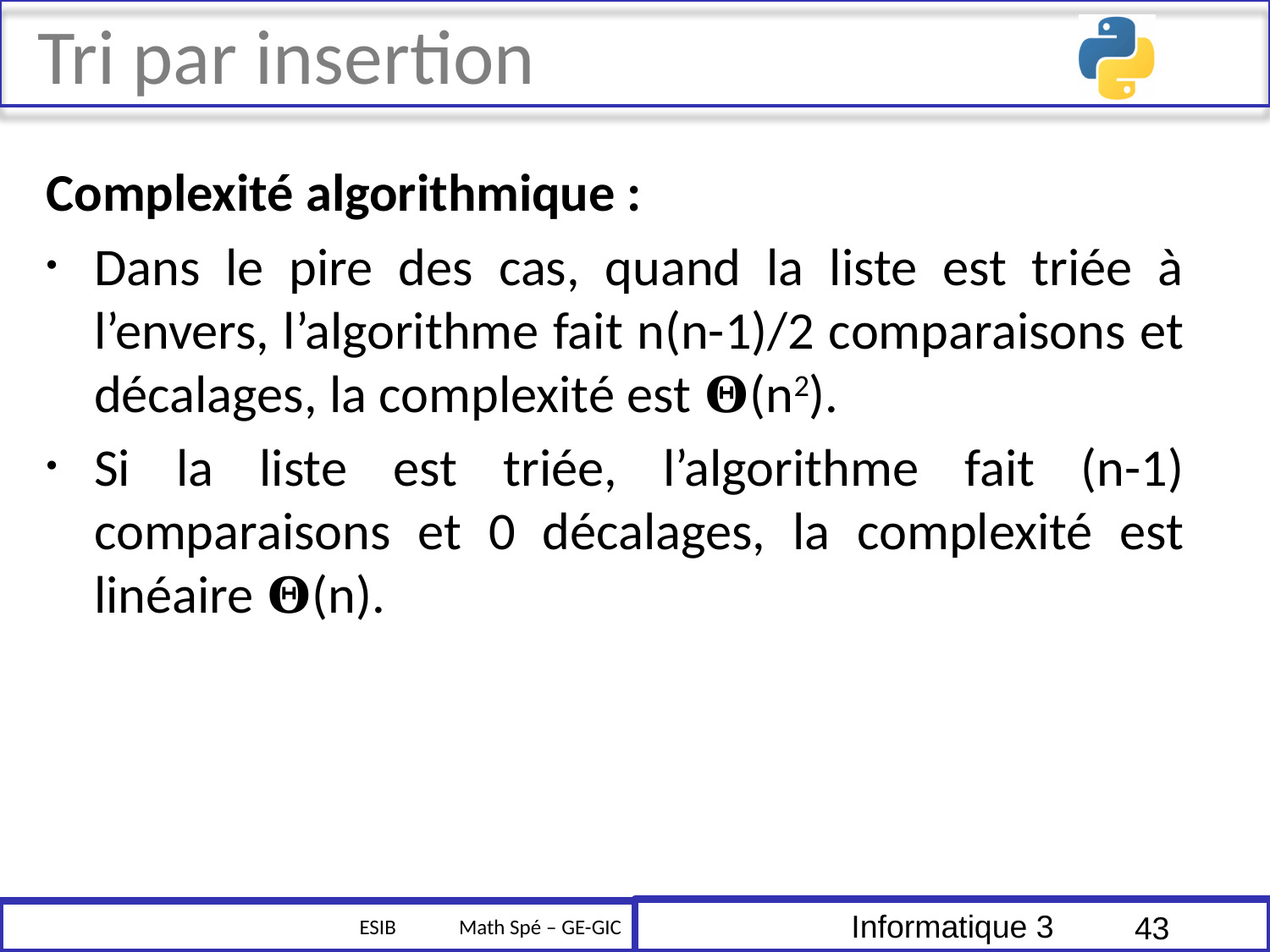

# Tri par insertion
Complexité algorithmique :
Dans le pire des cas, quand la liste est triée à l’envers, l’algorithme fait n(n-1)/2 comparaisons et décalages, la complexité est 𝚯(n2).
Si la liste est triée, l’algorithme fait (n-1) comparaisons et 0 décalages, la complexité est linéaire 𝚯(n).

43